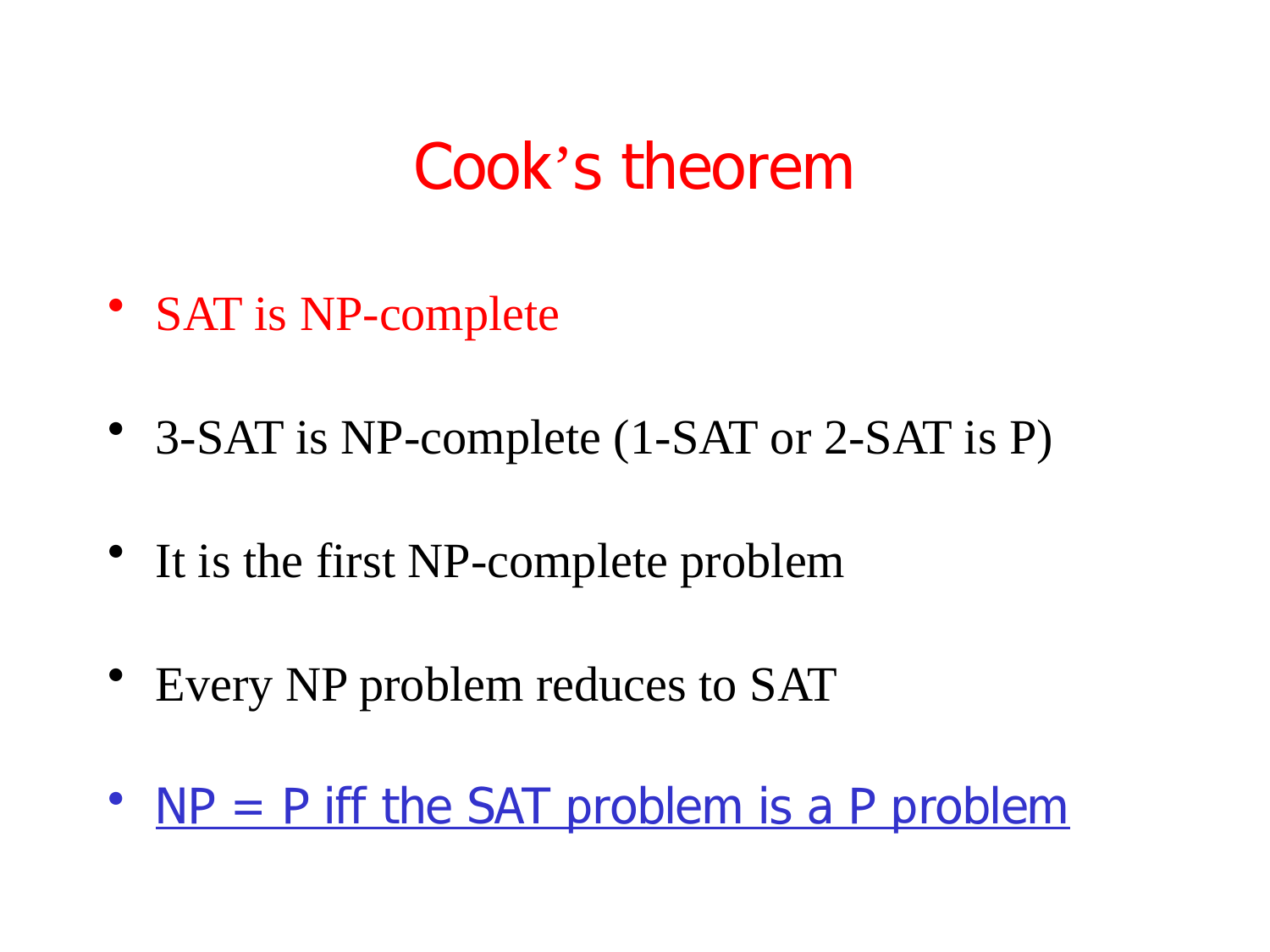

# Cook’s theorem
SAT is NP-complete

3-SAT is NP-complete (1-SAT or 2-SAT is P)

It is the first NP-complete problem

Every NP problem reduces to SAT

NP = P iff the SAT problem is a P problem